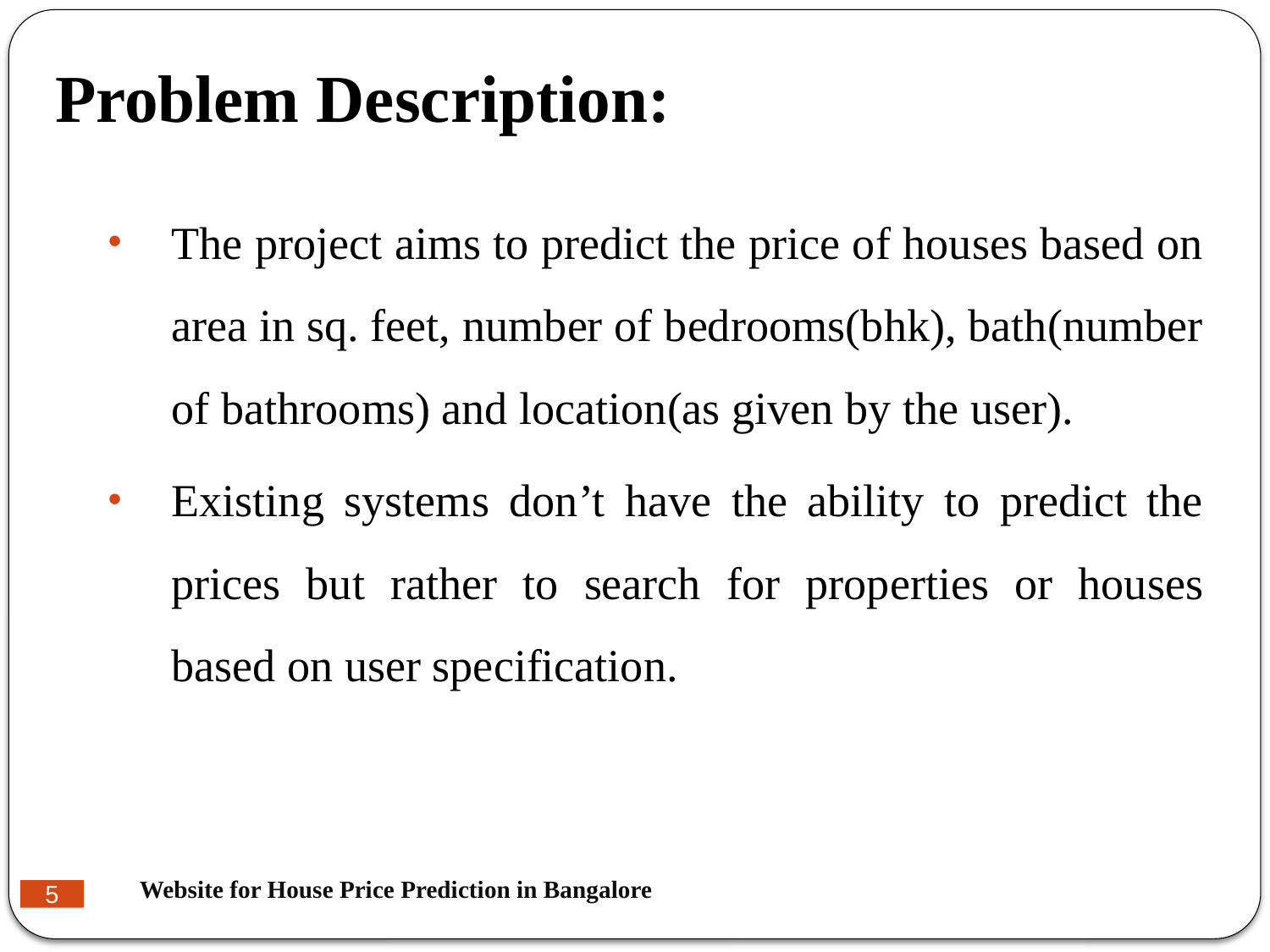

# Problem Description:
The project aims to predict the price of houses based on area in sq. feet, number of bedrooms(bhk), bath(number of bathrooms) and location(as given by the user).
Existing systems don’t have the ability to predict the prices but rather to search for properties or houses based on user specification.

Website for House Price Prediction in Bangalore
5